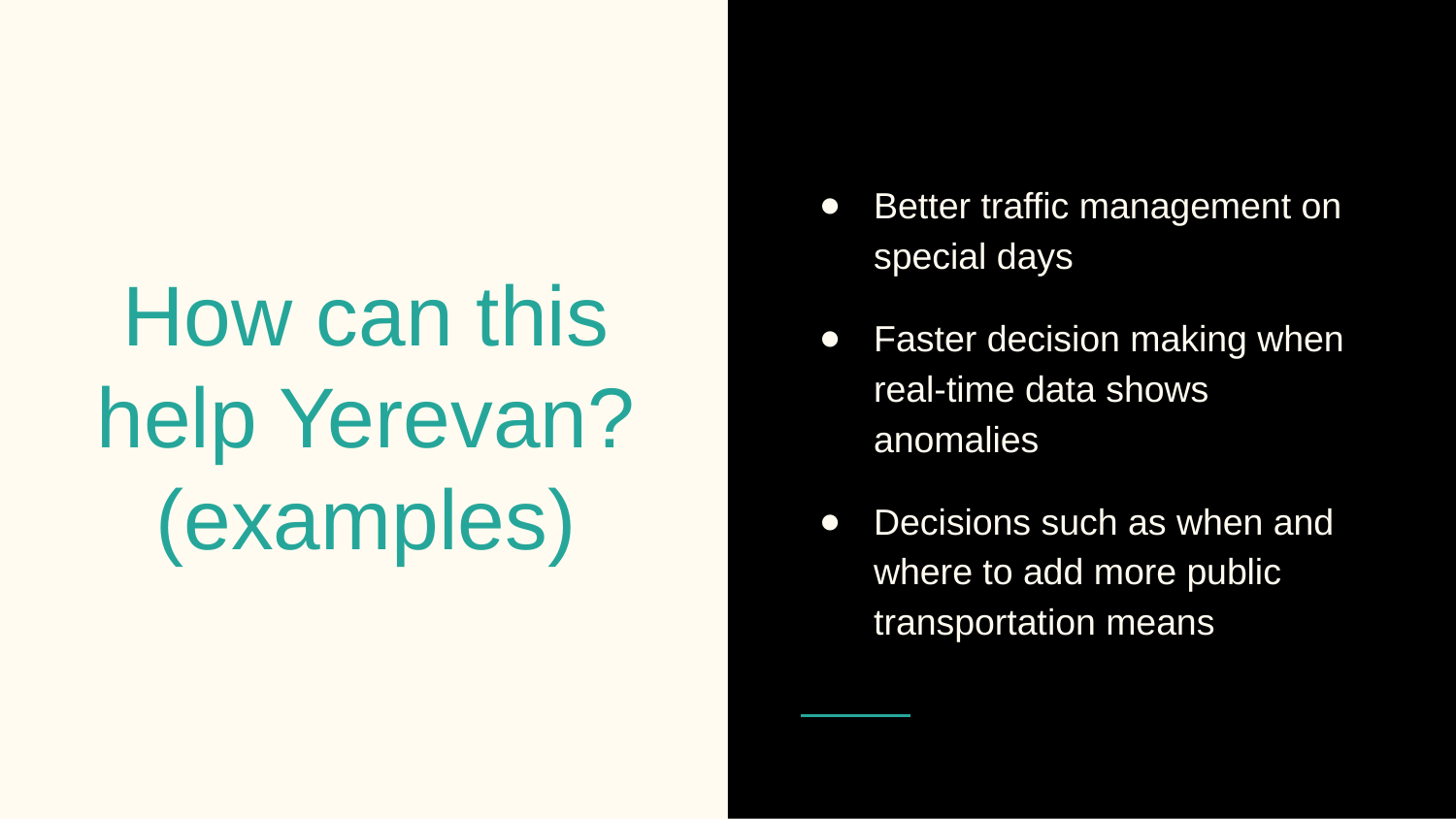

Better traffic management on special days
Faster decision making when real-time data shows anomalies
Decisions such as when and where to add more public transportation means
# How can this help Yerevan?
(examples)